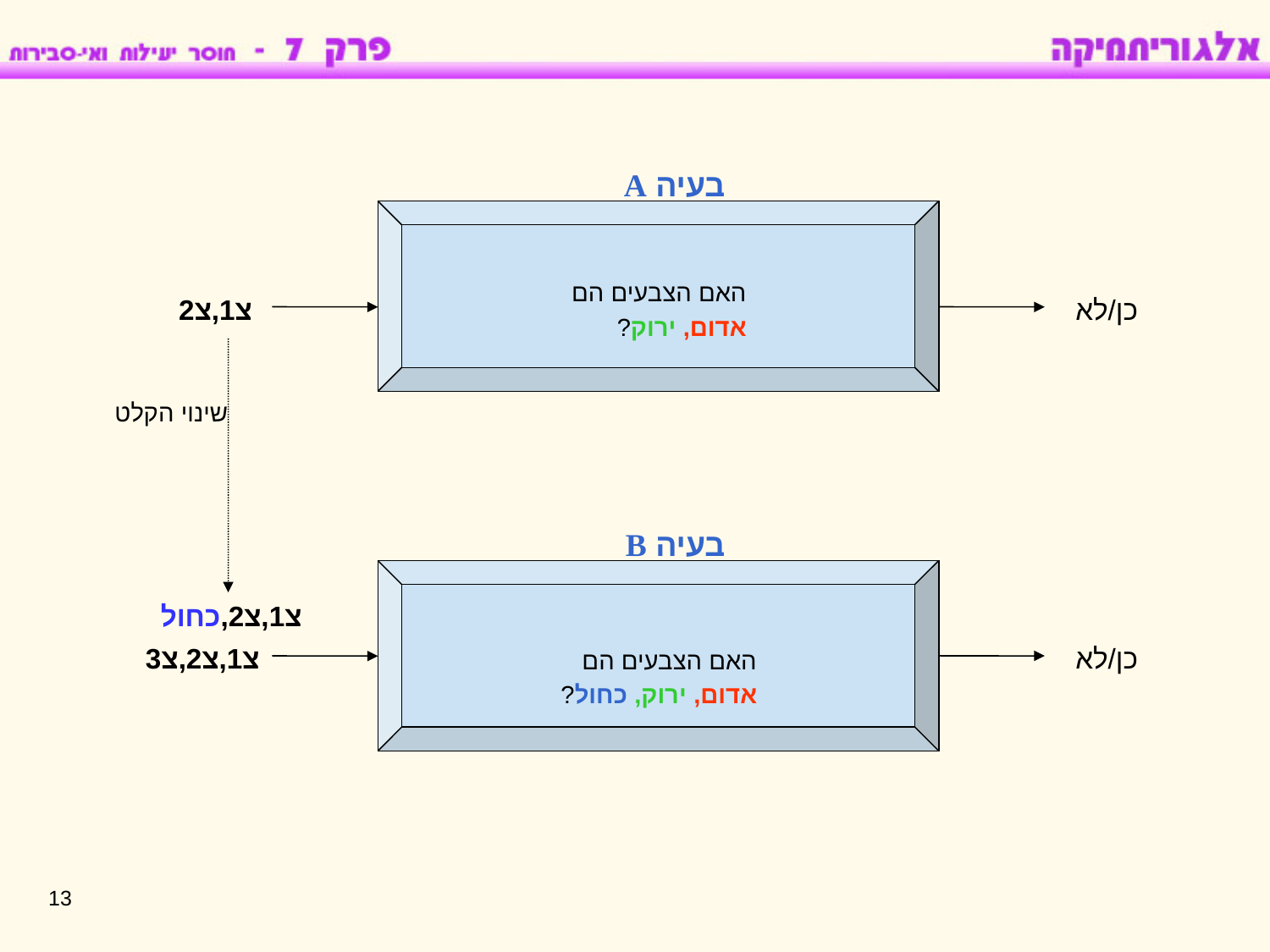

בעיה A

האם הצבעים הם אדום, ירוק?
צ1,צ2
כן/לא

שינוי הקלט
צ1,צ2,כחול
בעיה B

צ1,צ2,צ3
האם הצבעים הם אדום, ירוק, כחול?
כן/לא
13